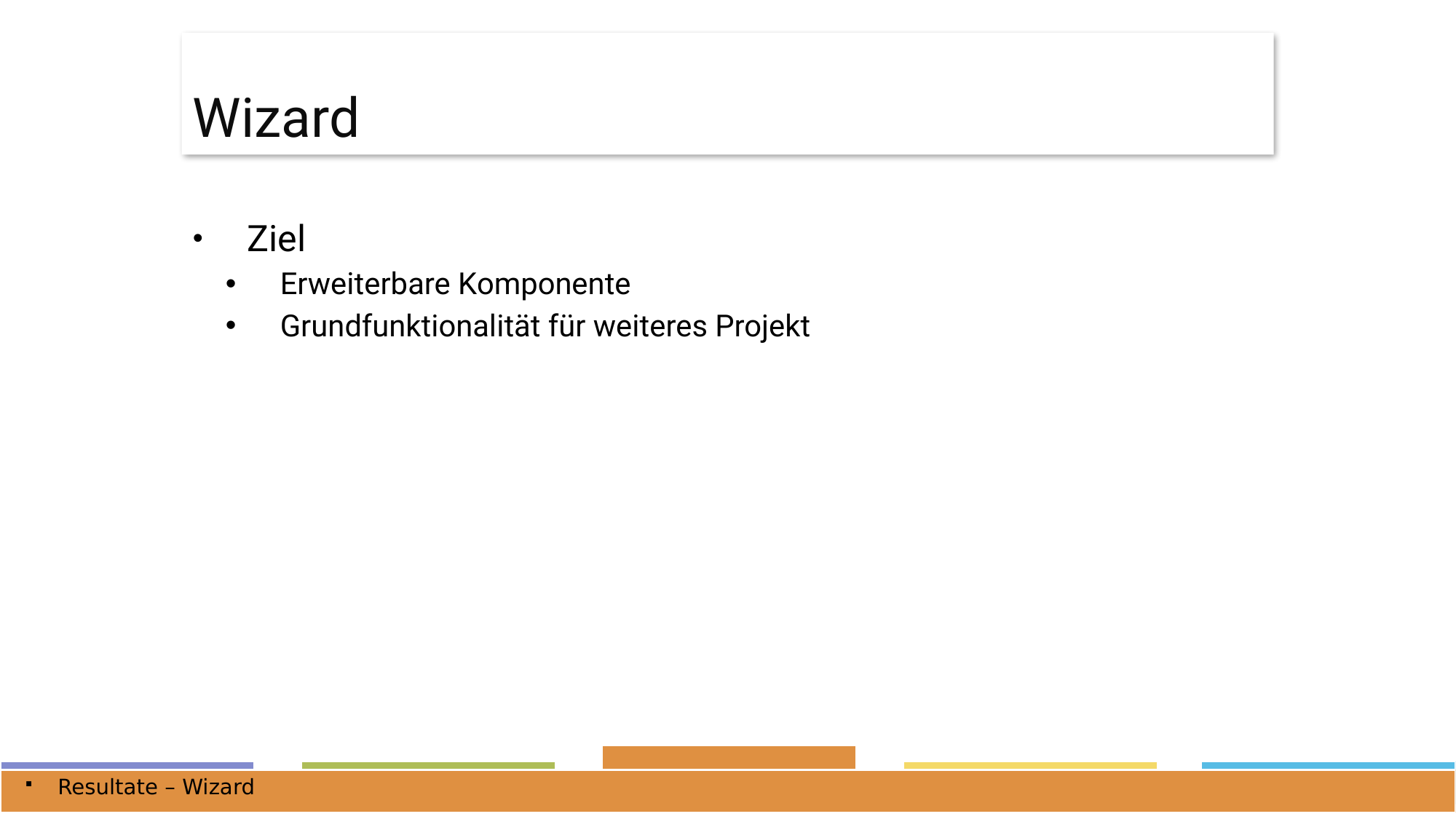

# Wizard
Ziel
Erweiterbare Komponente
Grundfunktionalität für weiteres Projekt

Resultate – Wizard